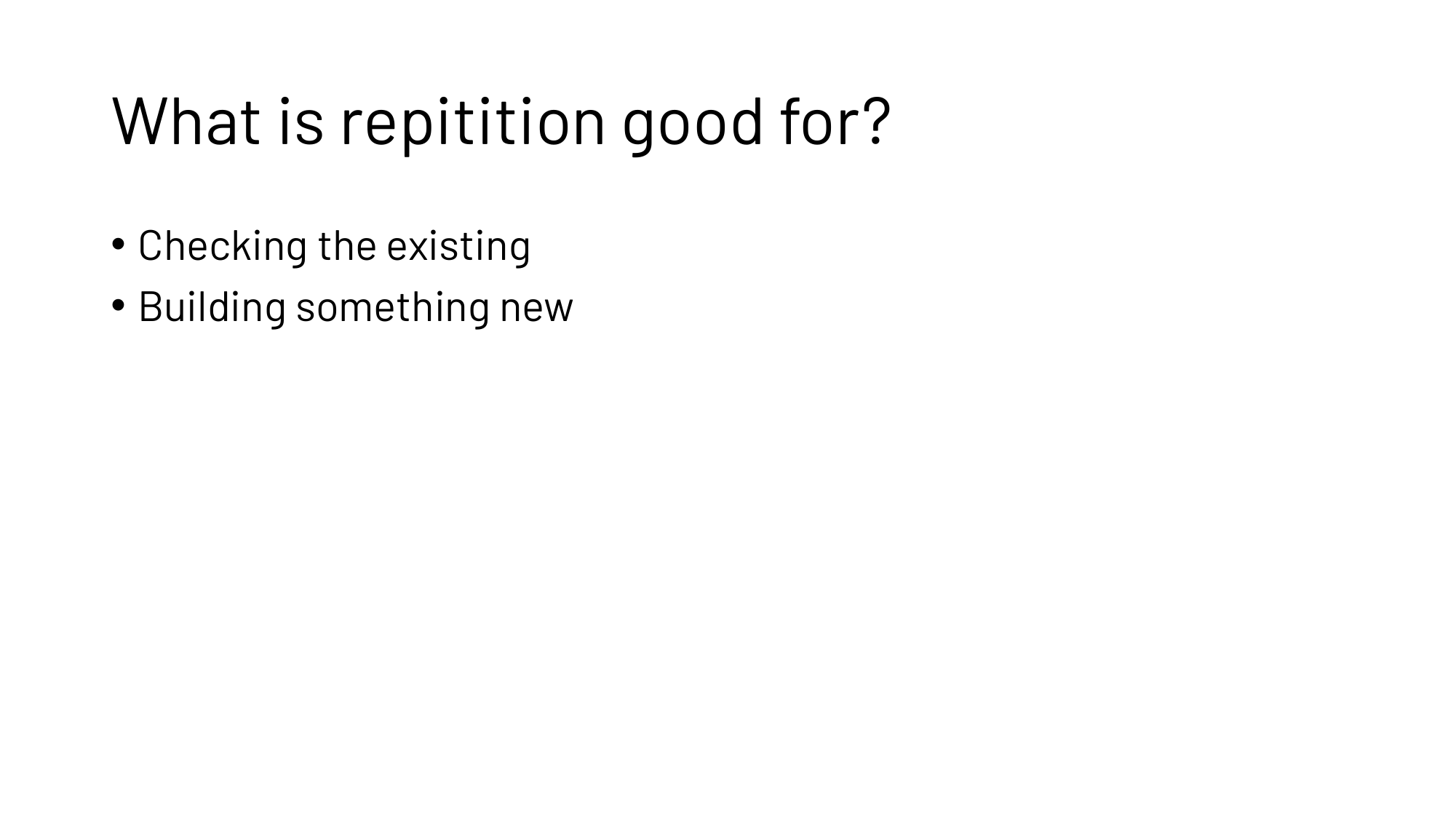

# What is repitition good for?
Checking the existing
Building something new